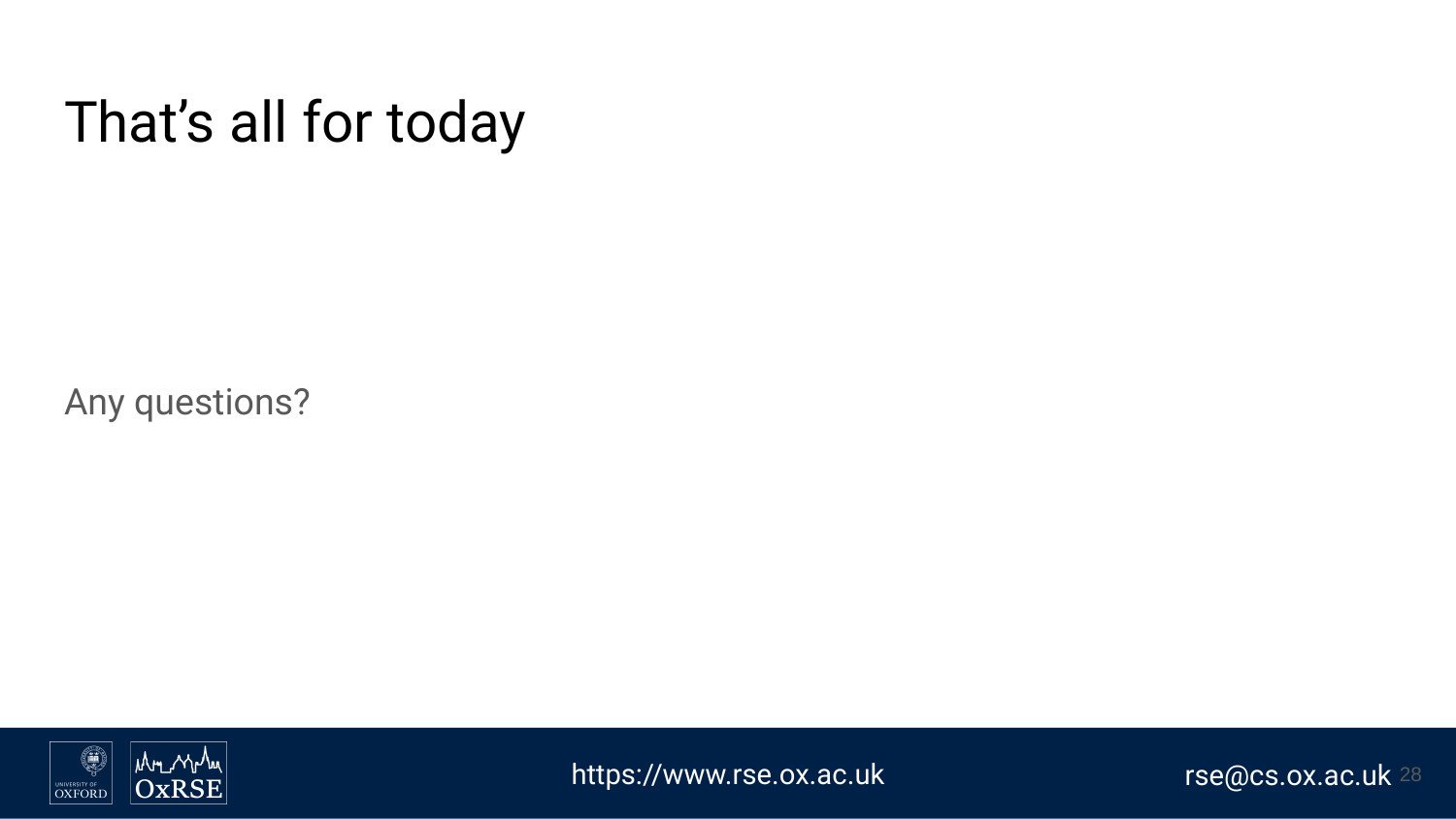

# That’s all for today
Any questions?
28